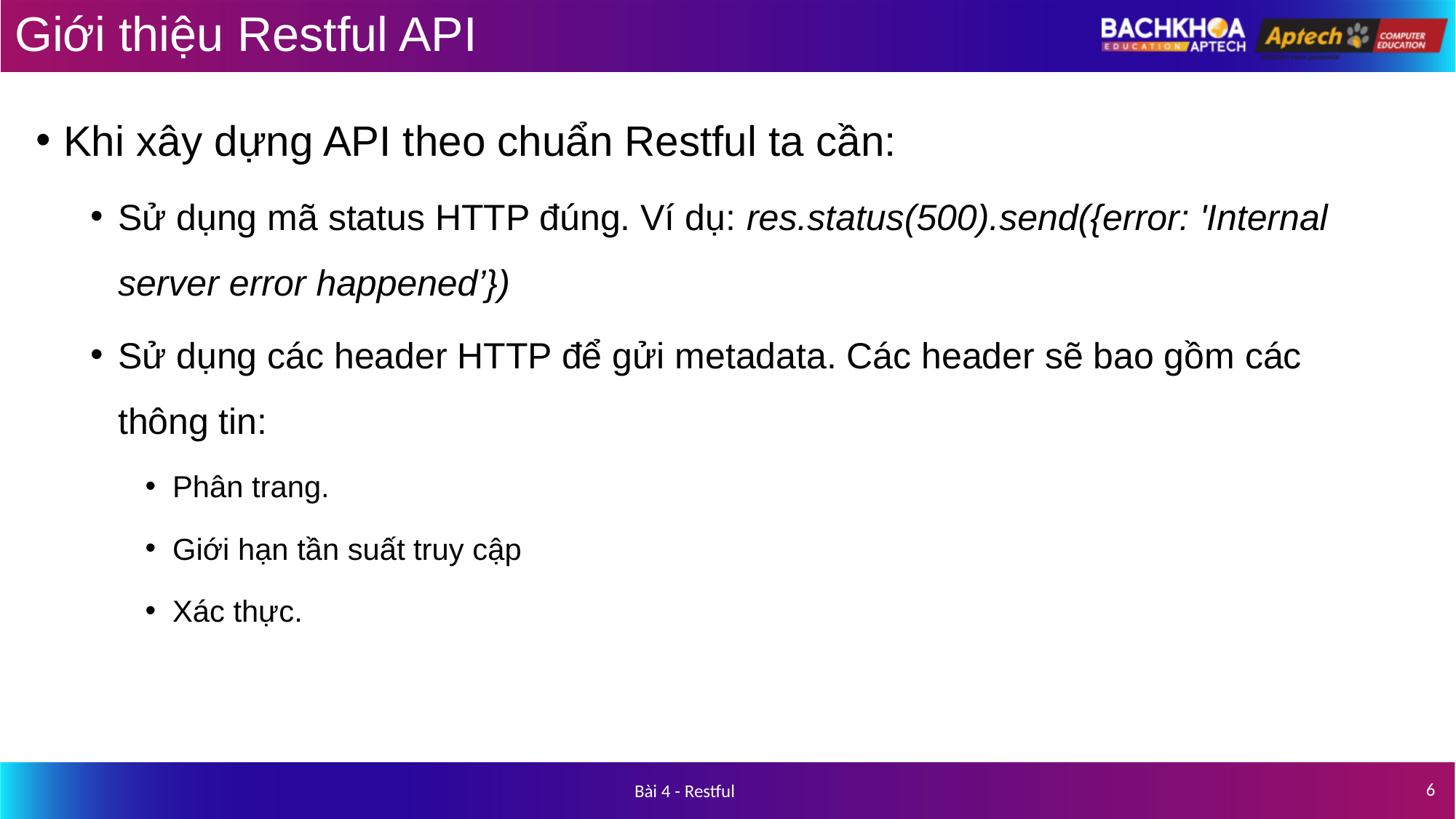

# Giới thiệu Restful API
Khi xây dựng API theo chuẩn Restful ta cần:
Sử dụng mã status HTTP đúng. Ví dụ: res.status(500).send({error: 'Internal server error happened’})
Sử dụng các header HTTP để gửi metadata. Các header sẽ bao gồm các thông tin:
Phân trang.
Giới hạn tần suất truy cập
Xác thực.
6
Bài 4 - Restful